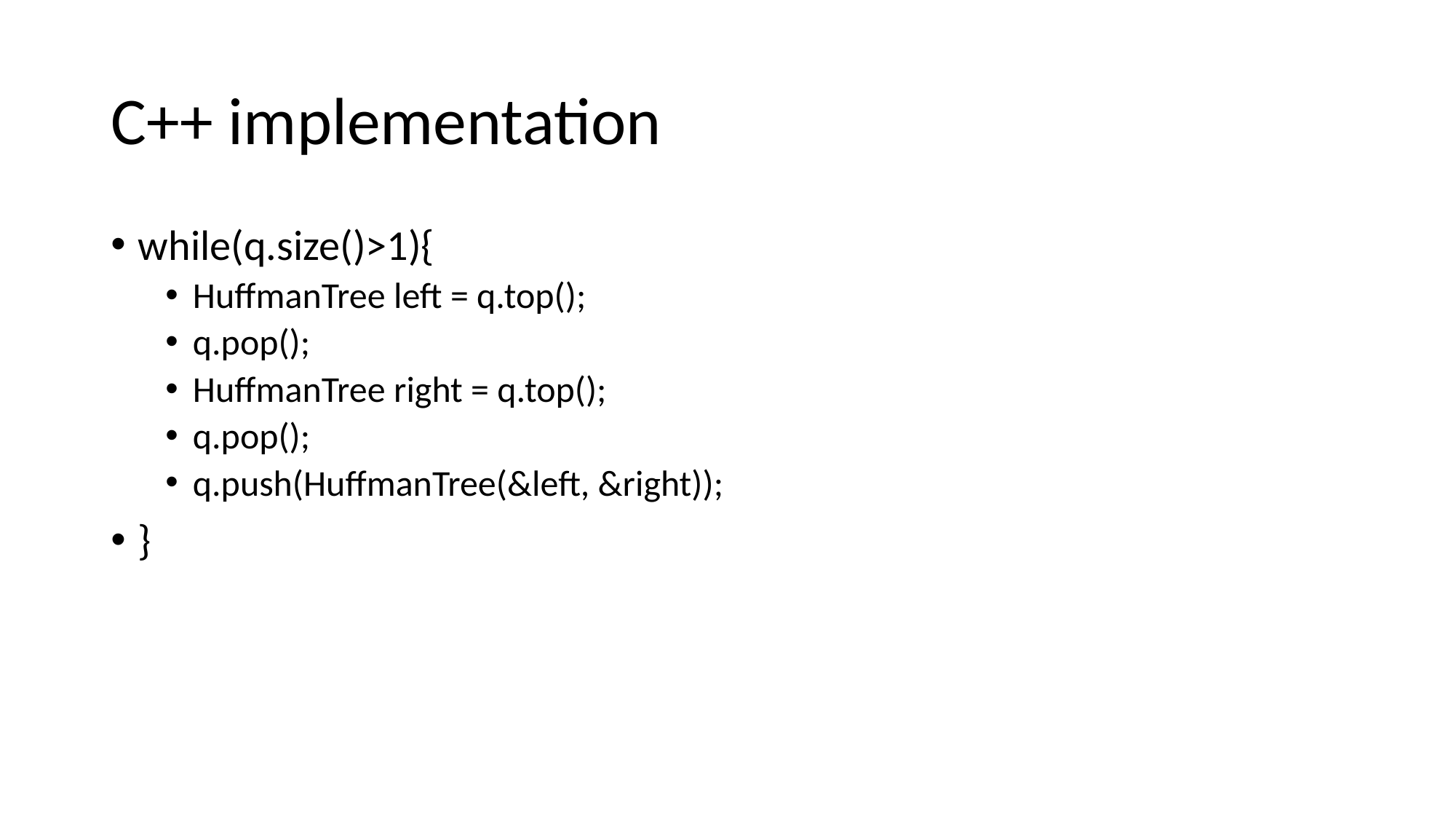

# C++ implementation
while(q.size()>1){
HuffmanTree left = q.top();
q.pop();
HuffmanTree right = q.top();
q.pop();
q.push(HuffmanTree(&left, &right));
}